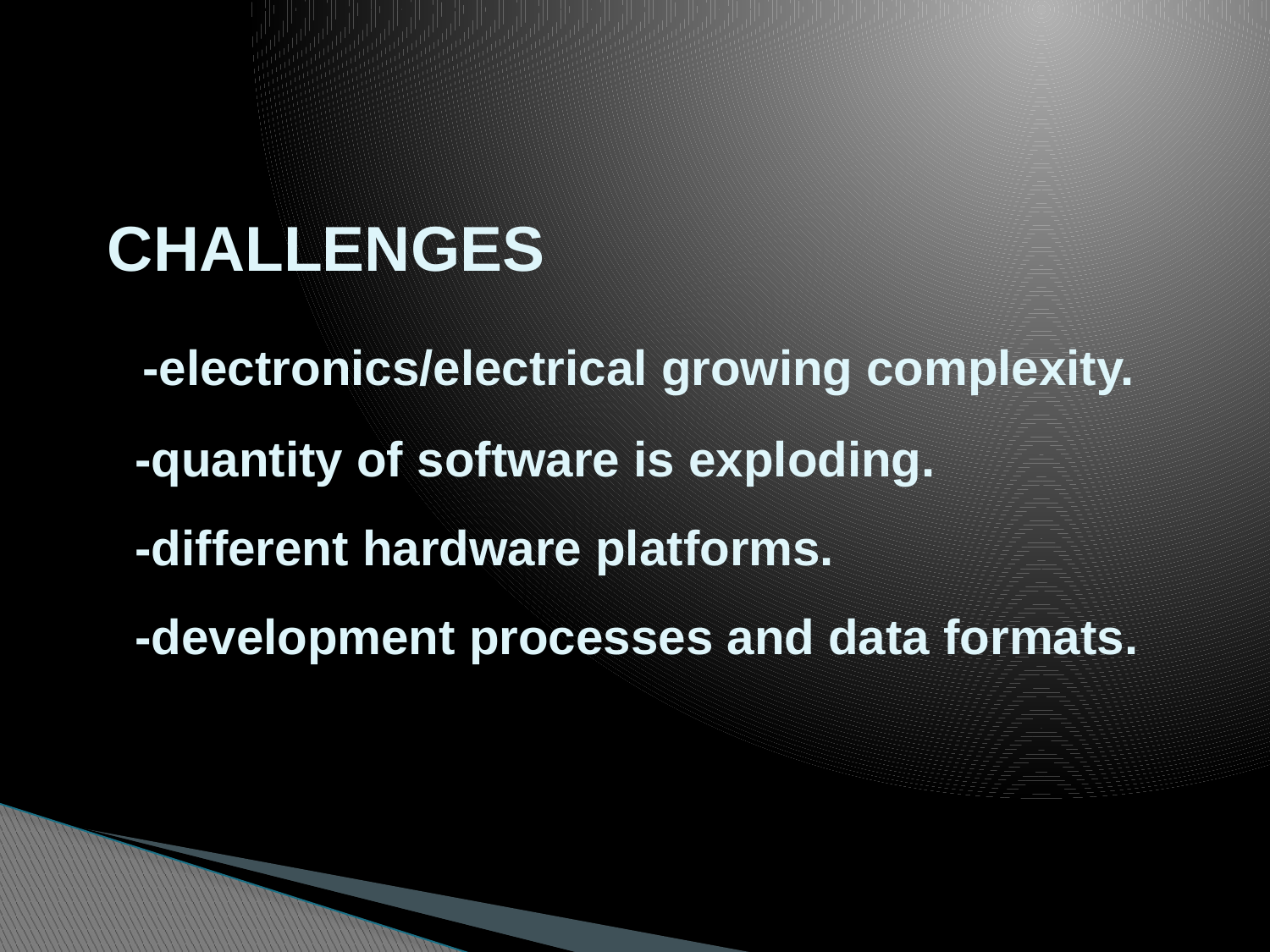

# CHALLENGES -electronics/electrical growing complexity. -quantity of software is exploding. -different hardware platforms. -development processes and data formats.